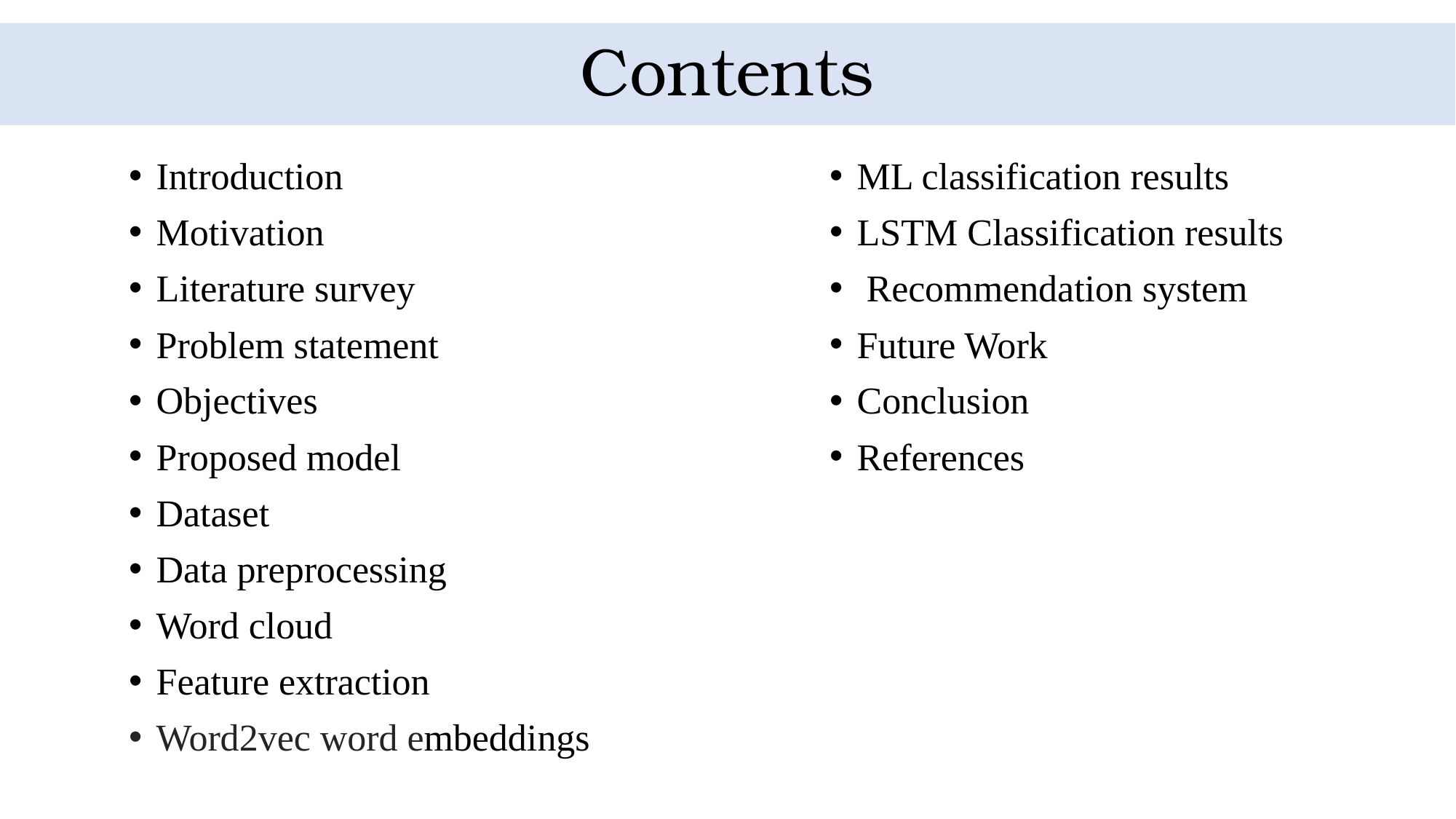

# Contents
Introduction
Motivation
Literature survey
Problem statement
Objectives
Proposed model
Dataset
Data preprocessing
Word cloud
Feature extraction
Word2vec word embeddings
ML classification results
LSTM Classification results
 Recommendation system
Future Work
Conclusion
References